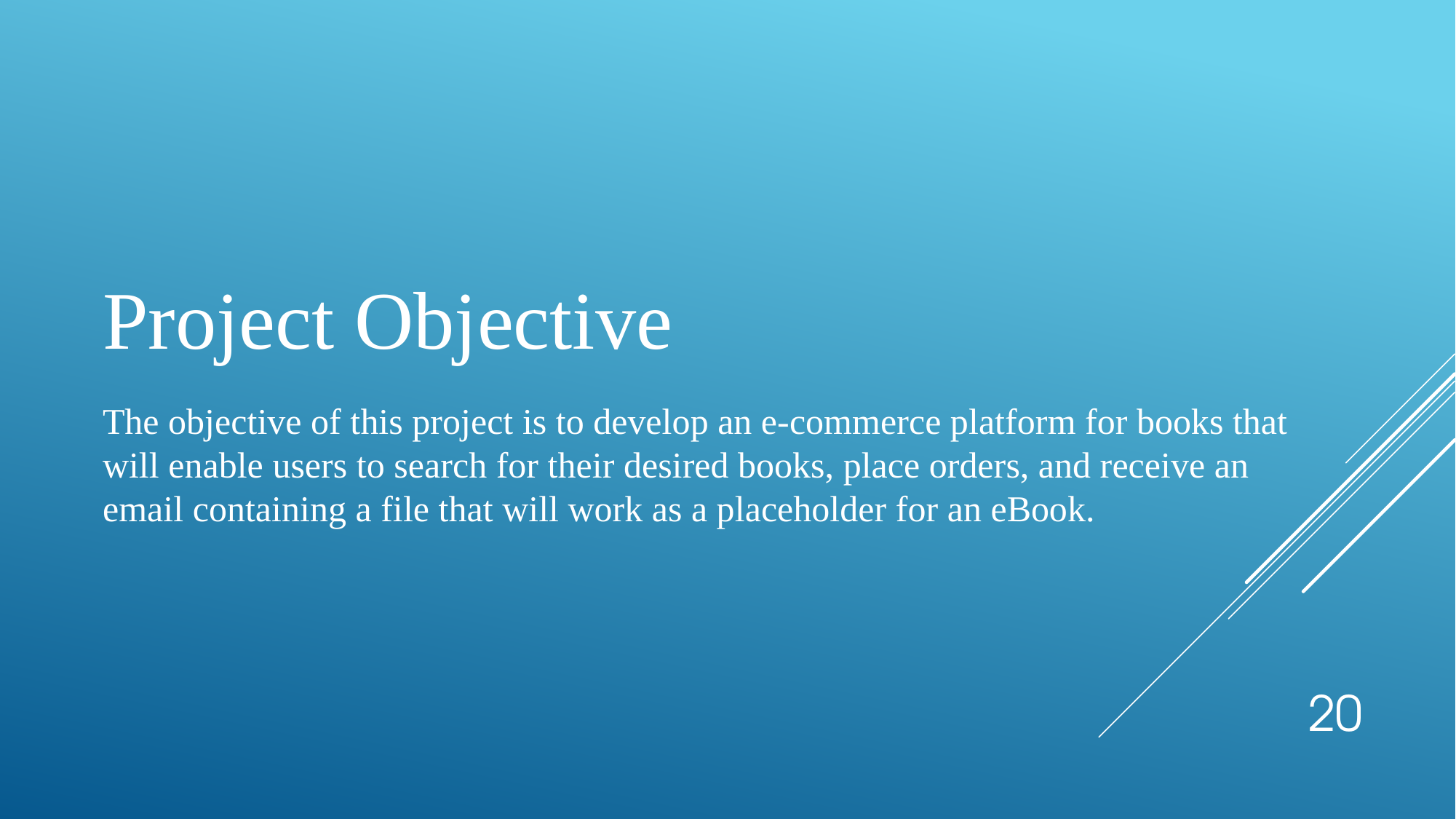

Project Objective

The objective of this project is to develop an e-commerce platform for books that will enable users to search for their desired books, place orders, and receive an email containing a file that will work as a placeholder for an eBook.
20